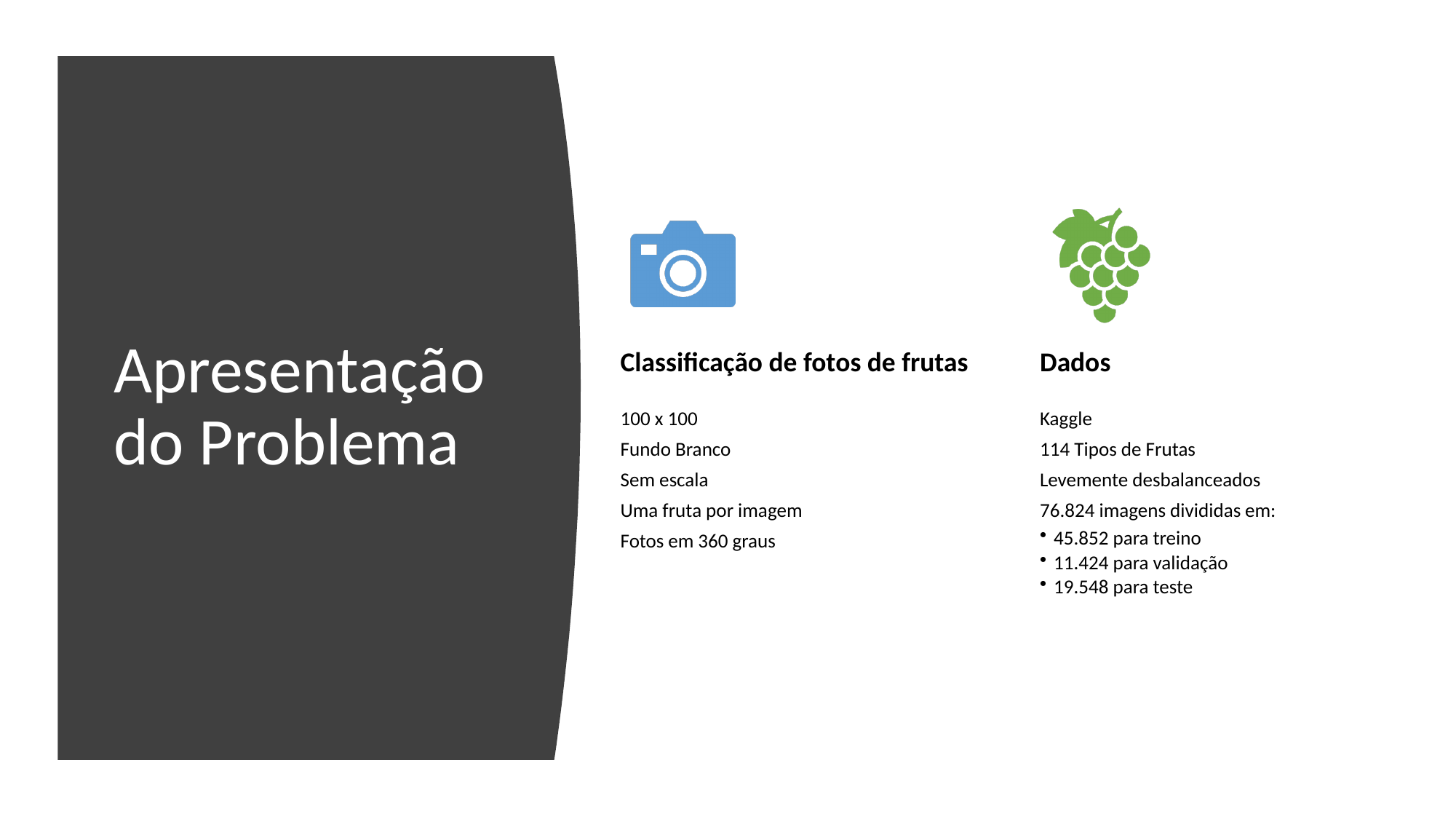

Classificação de fotos de frutas
100 x 100
Fundo Branco
Sem escala
Uma fruta por imagem
Fotos em 360 graus
Dados
Kaggle
114 Tipos de Frutas
Levemente desbalanceados
76.824 imagens divididas em:
45.852 para treino
11.424 para validação
19.548 para teste

# Apresentação do Problema